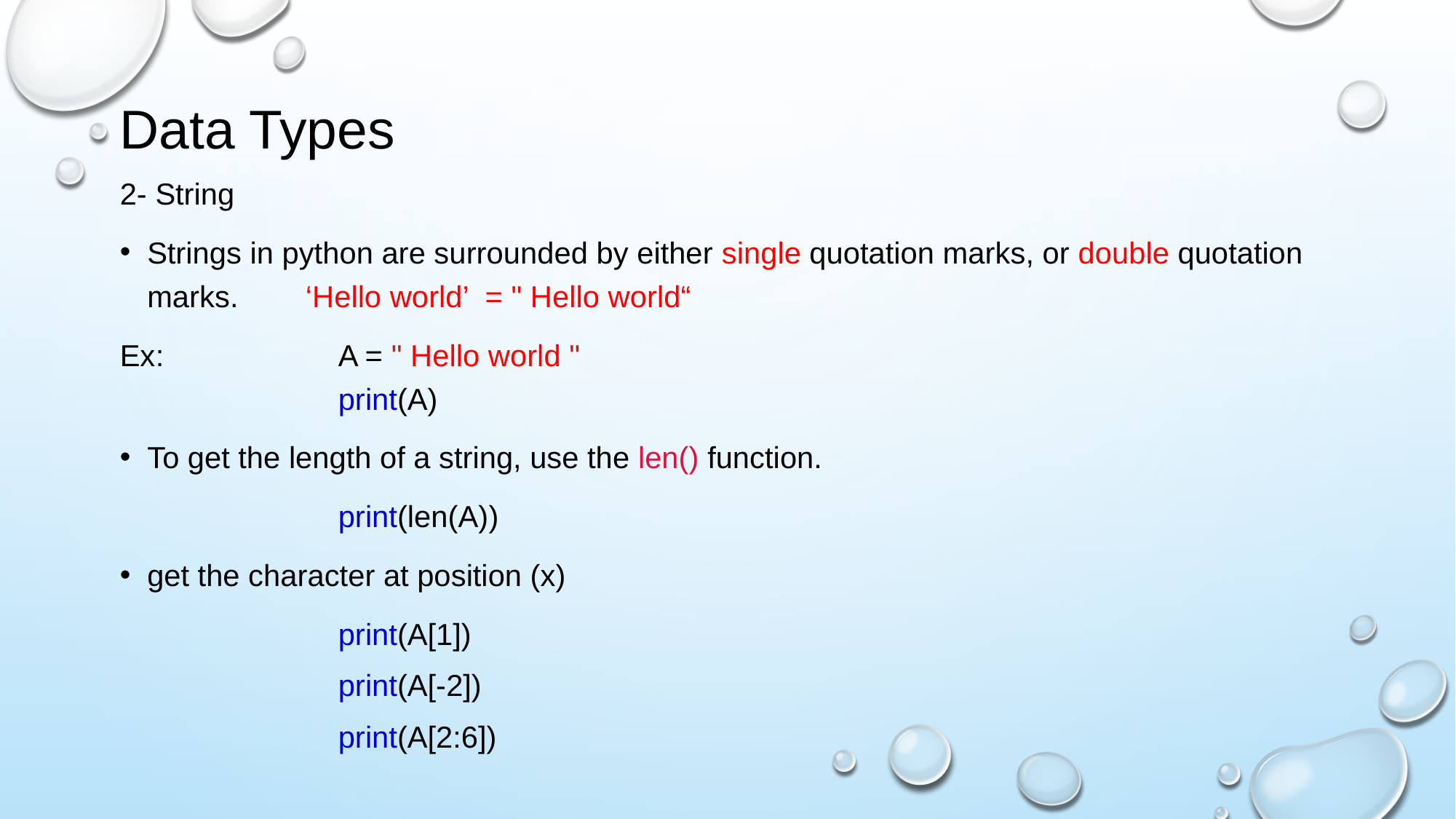

# Data Types
2- String
Strings in python are surrounded by either single quotation marks, or double quotation marks.        ‘Hello world’  = " Hello world“
Ex:		a = " Hello world "
		print(a)
To get the length of a string, use the len() function.
		print(len(A))
get the character at position (x)
		print(A[1])
print(A[-2])
print(A[2:6])